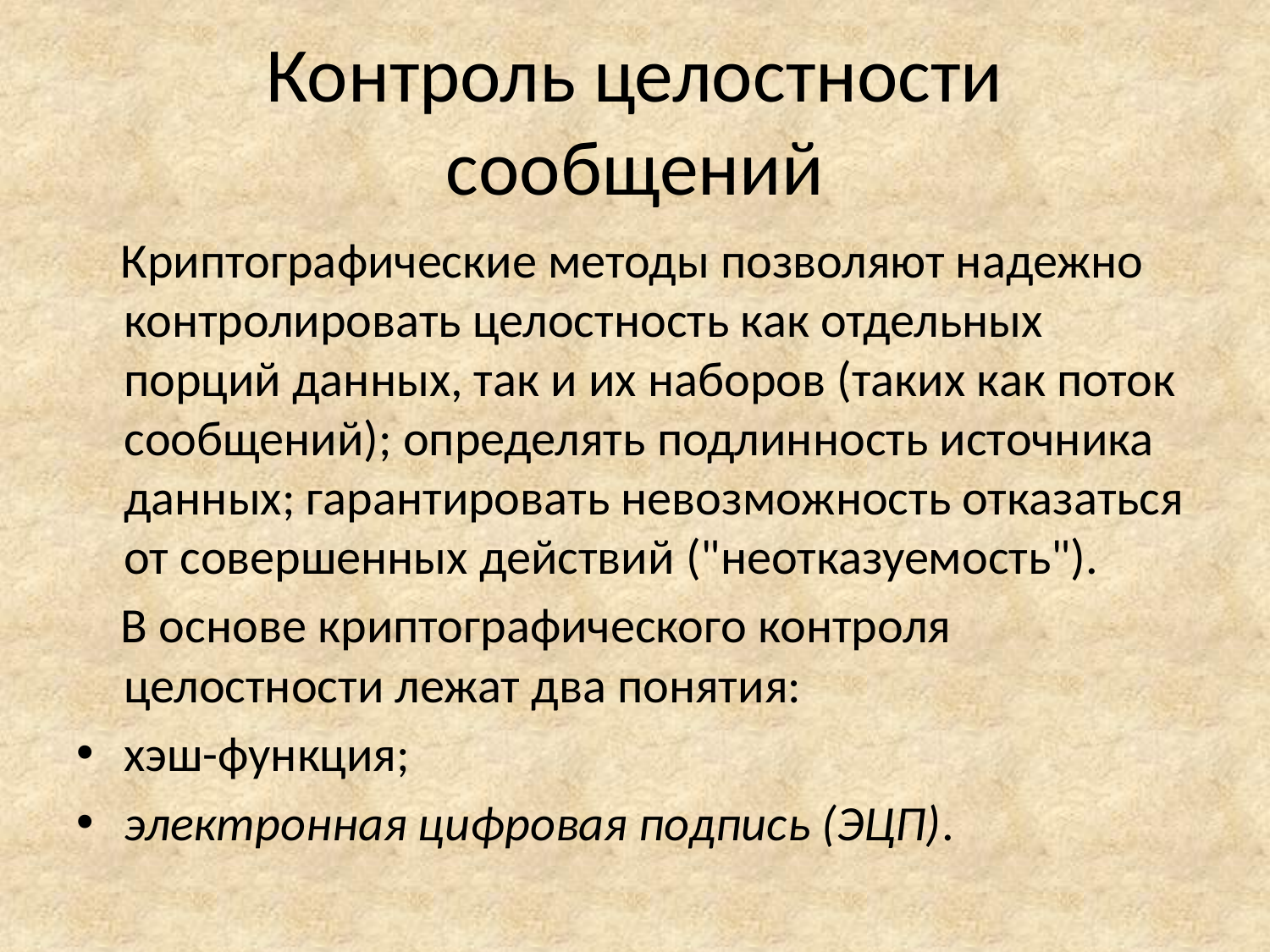

# Контроль целостности сообщений
    Криптографические методы позволяют надежно контролировать целостность как отдельных порций данных, так и их наборов (таких как поток сообщений); определять подлинность источника данных; гарантировать невозможность отказаться от совершенных действий ("неотказуемость").
    В основе криптографического контроля целостности лежат два понятия:
хэш-функция;
электронная цифровая подпись (ЭЦП).